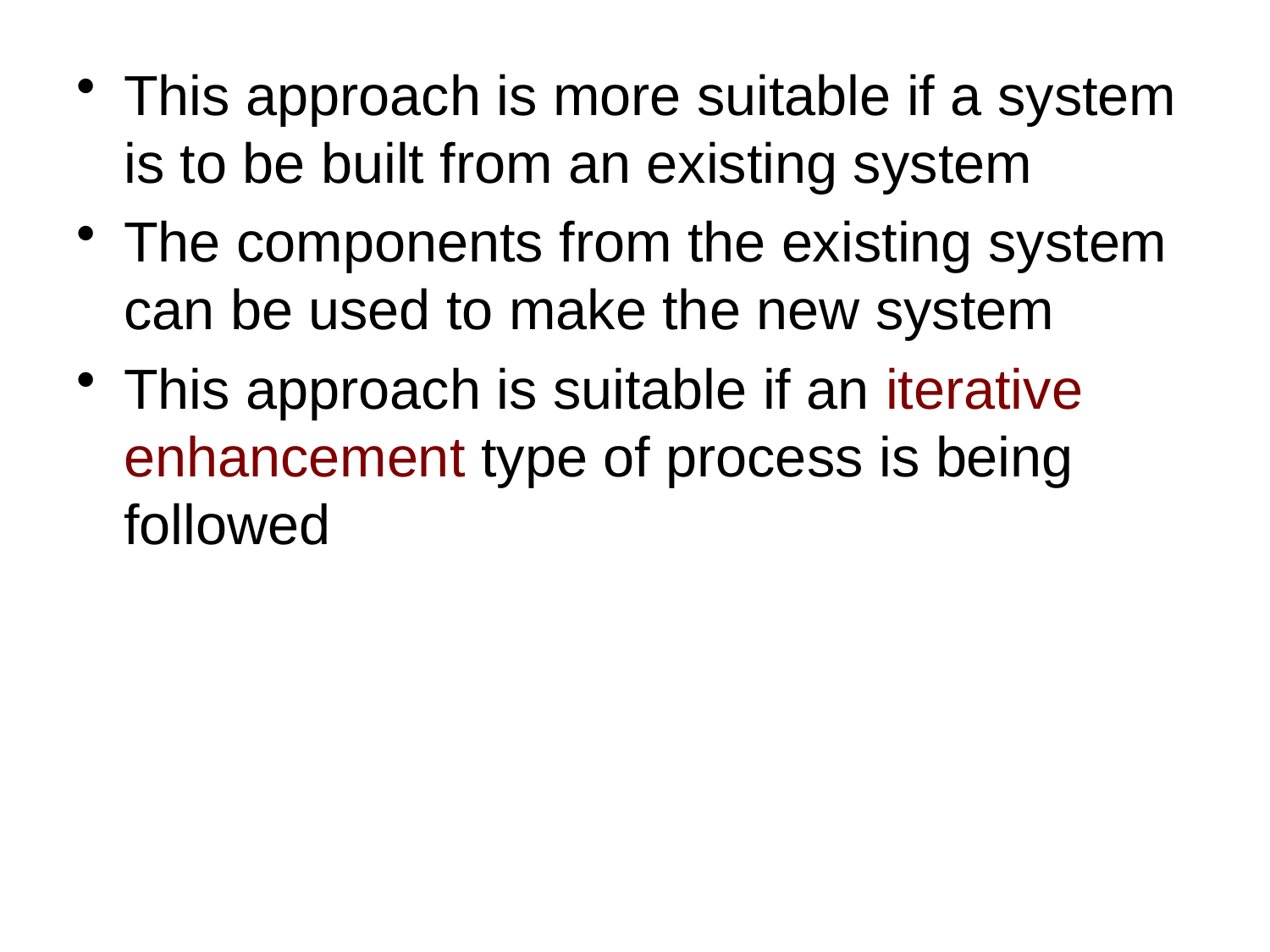

This approach is more suitable if a system is to be built from an existing system
The components from the existing system can be used to make the new system
This approach is suitable if an iterative enhancement type of process is being followed